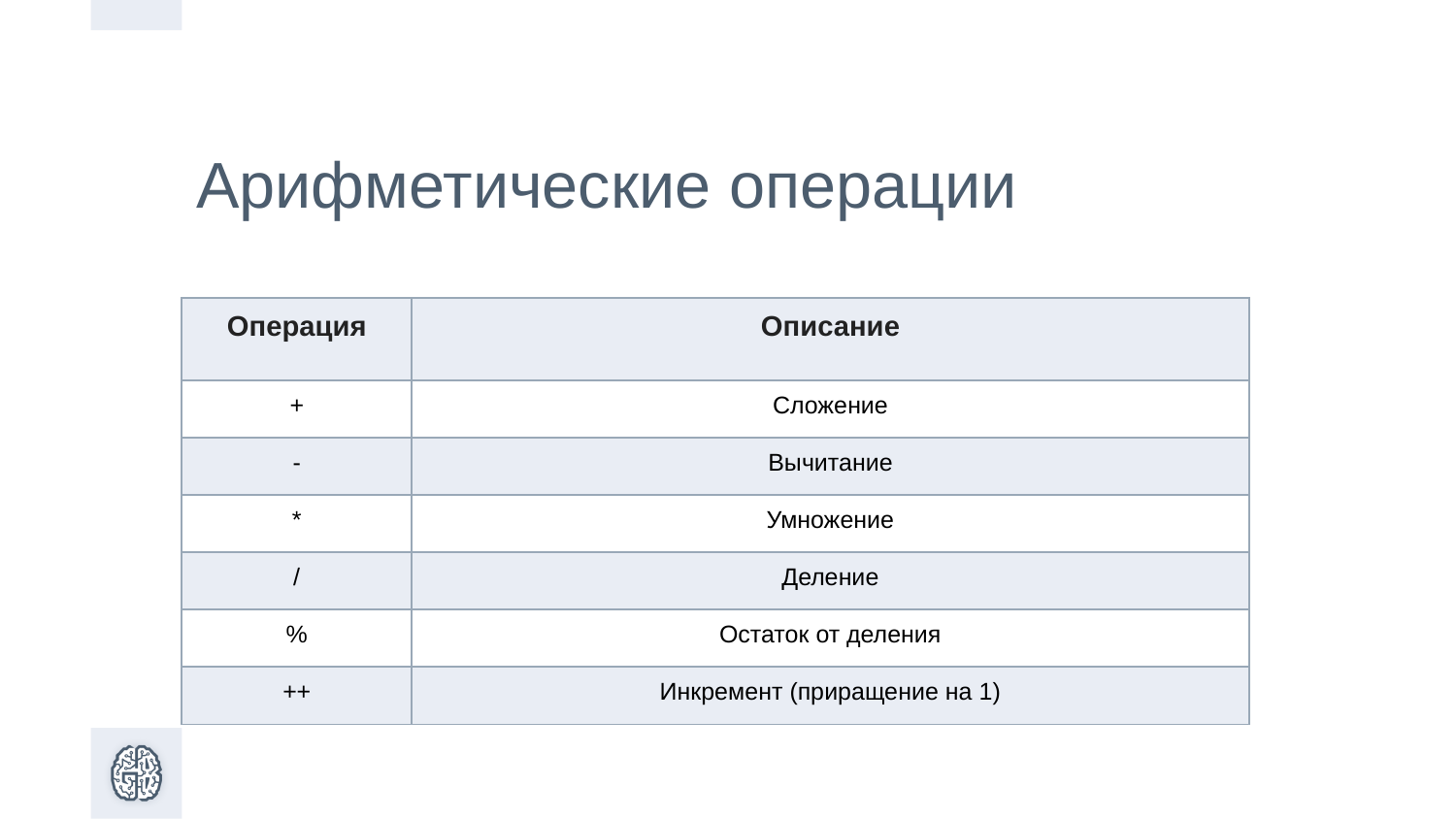

Арифметические операции
| Операция | Описание |
| --- | --- |
| + | Сложение |
| - | Вычитание |
| \* | Умножение |
| / | Деление |
| % | Остаток от деления |
| ++ | Инкремент (приращение на 1) |